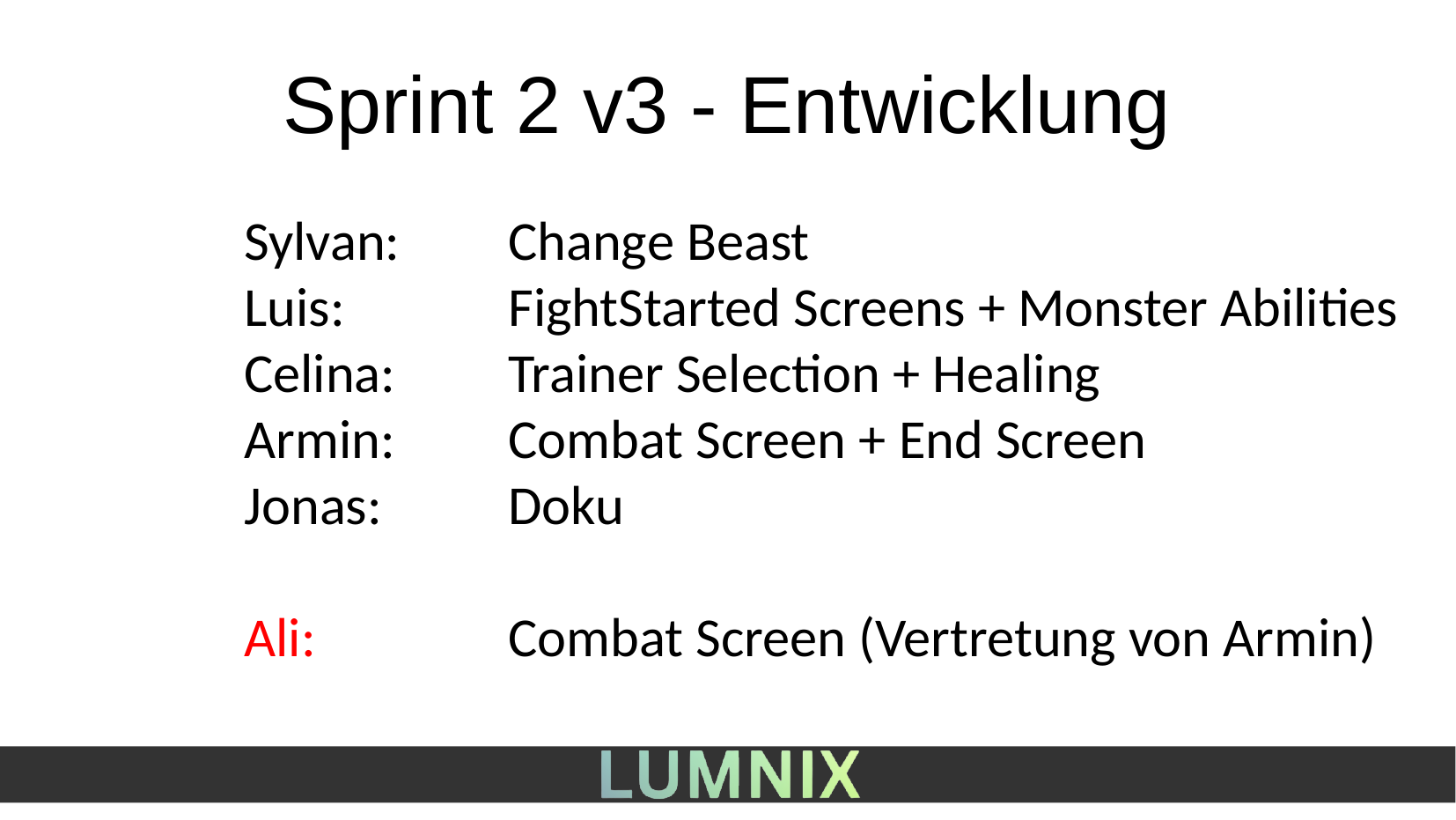

Sprint 2 v3 - Entwicklung
	Sylvan: 	Change Beast
	Luis:		FightStarted Screens + Monster Abilities
	Celina:	Trainer Selection + Healing
	Armin: 	Combat Screen + End Screen
	Jonas:	Doku
	Ali:		Combat Screen (Vertretung von Armin)